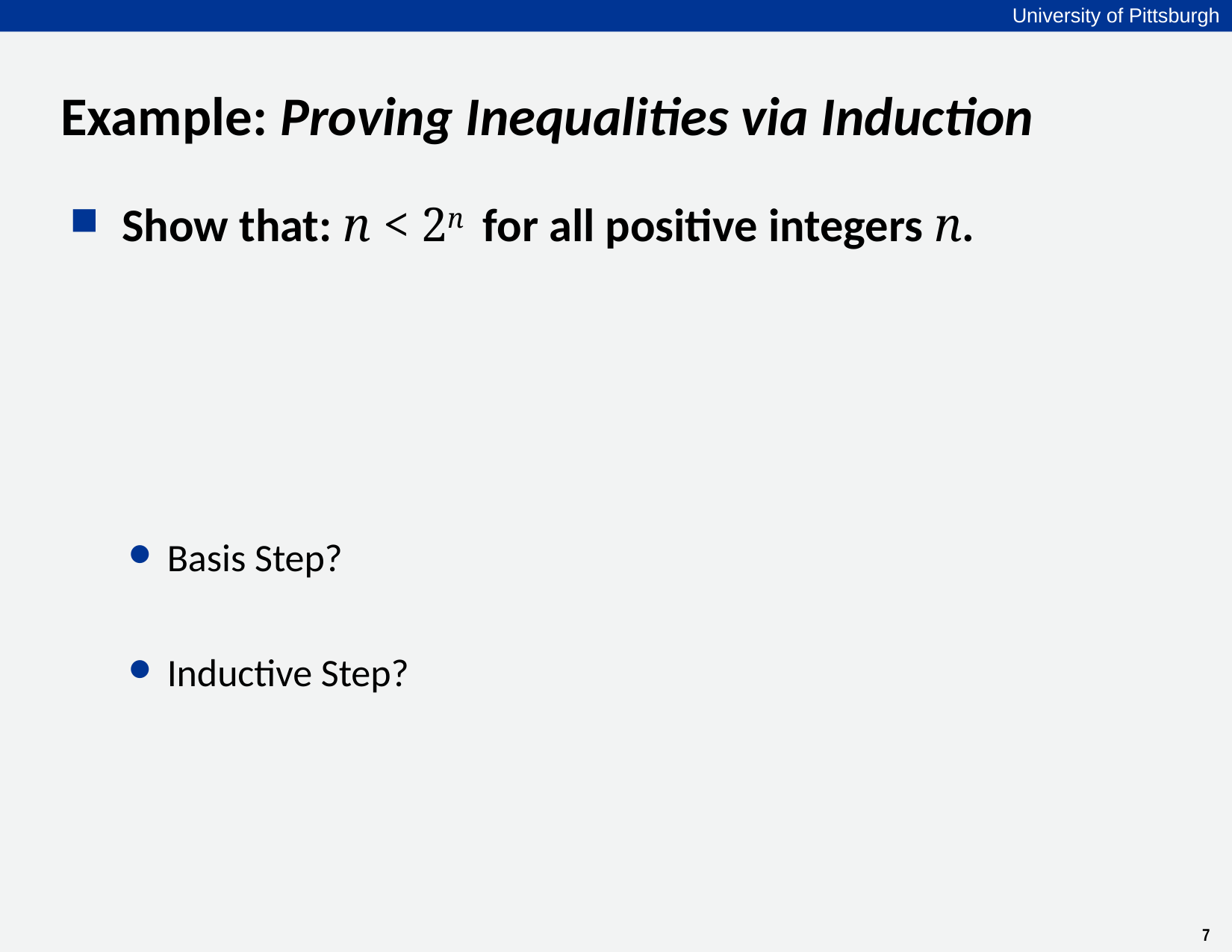

# Example: Proving Inequalities via Induction
Show that: n < 2n  for all positive integers n.

Basis Step?

Inductive Step?